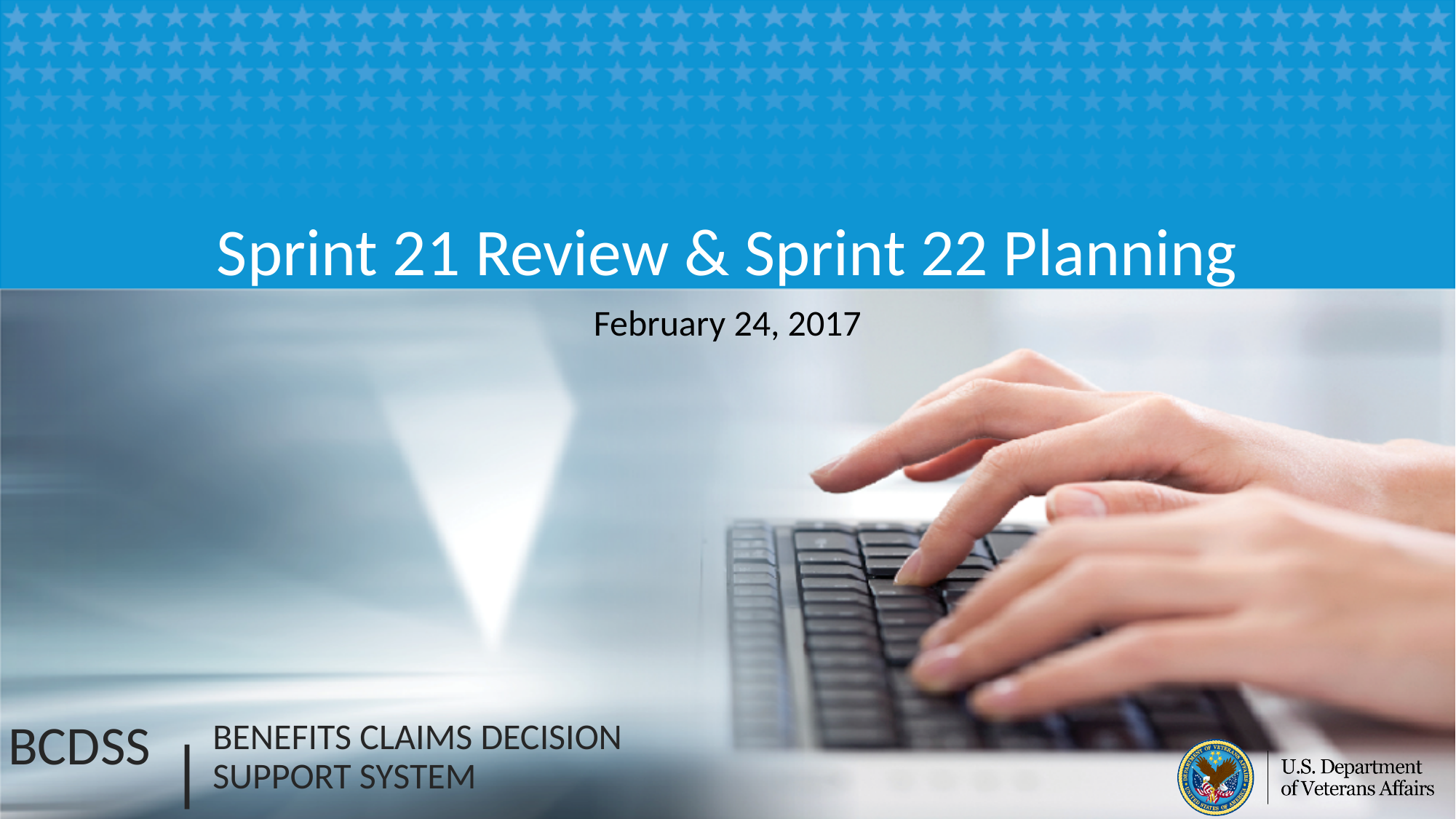

# Sprint 21 Review & Sprint 22 Planning
February 24, 2017